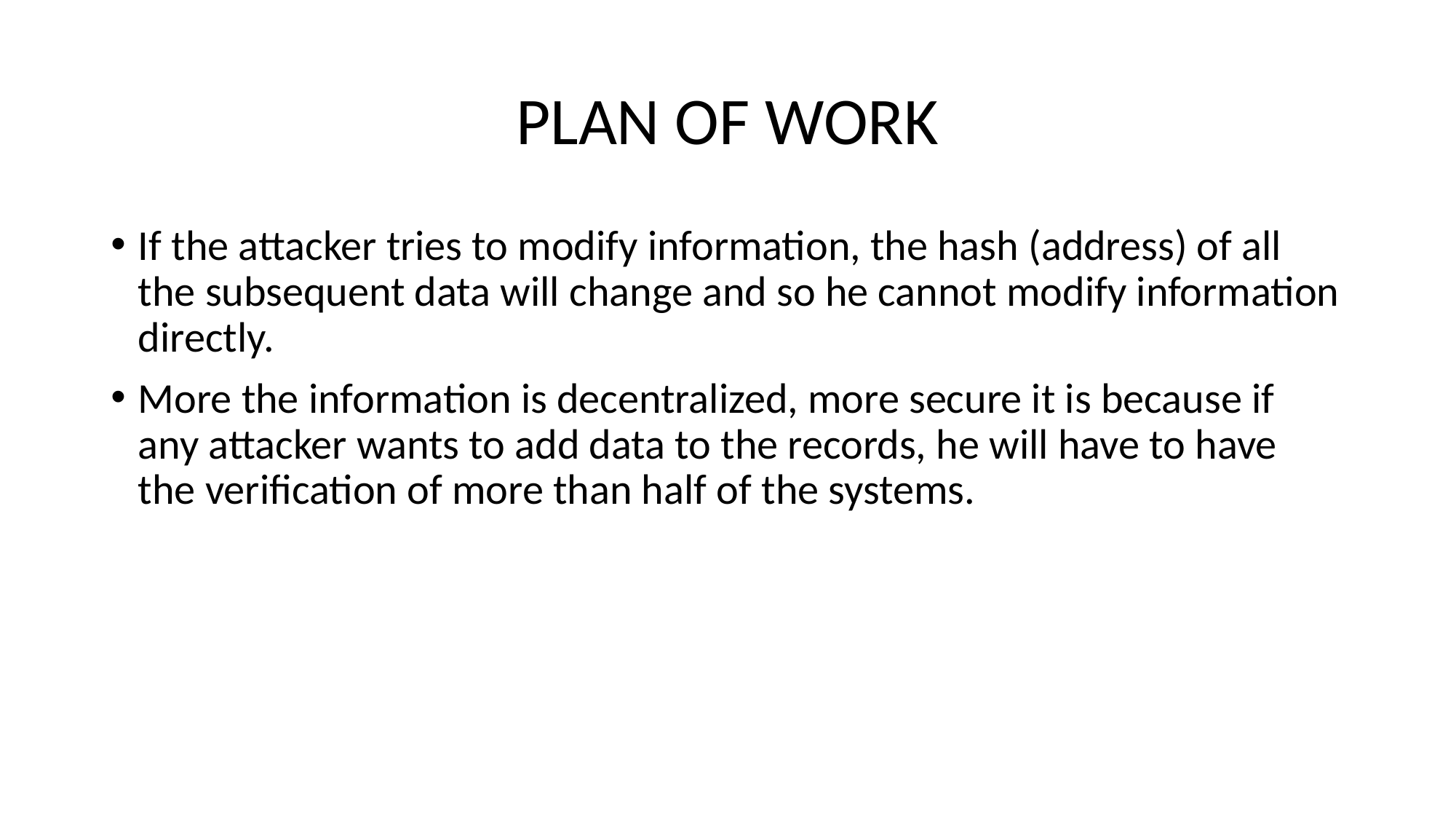

# PLAN OF WORK
If the attacker tries to modify information, the hash (address) of all the subsequent data will change and so he cannot modify information directly.
More the information is decentralized, more secure it is because if any attacker wants to add data to the records, he will have to have the verification of more than half of the systems.